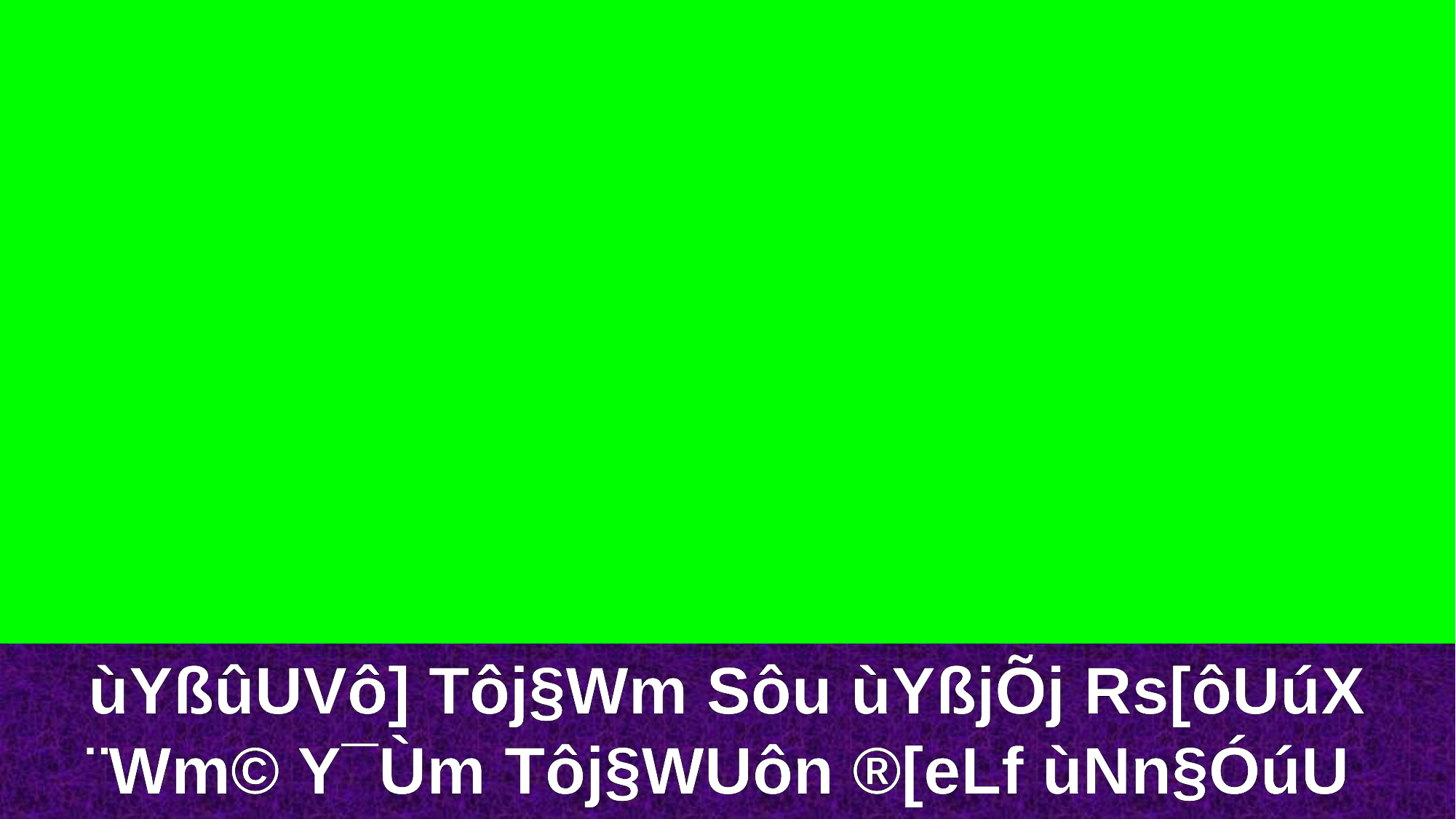

ùYßûUVô] Tôj§Wm Sôu ùYßjÕj Rs[ôUúX ¨Wm© Y¯Ùm Tôj§WUôn ®[eLf ùNn§ÓúU